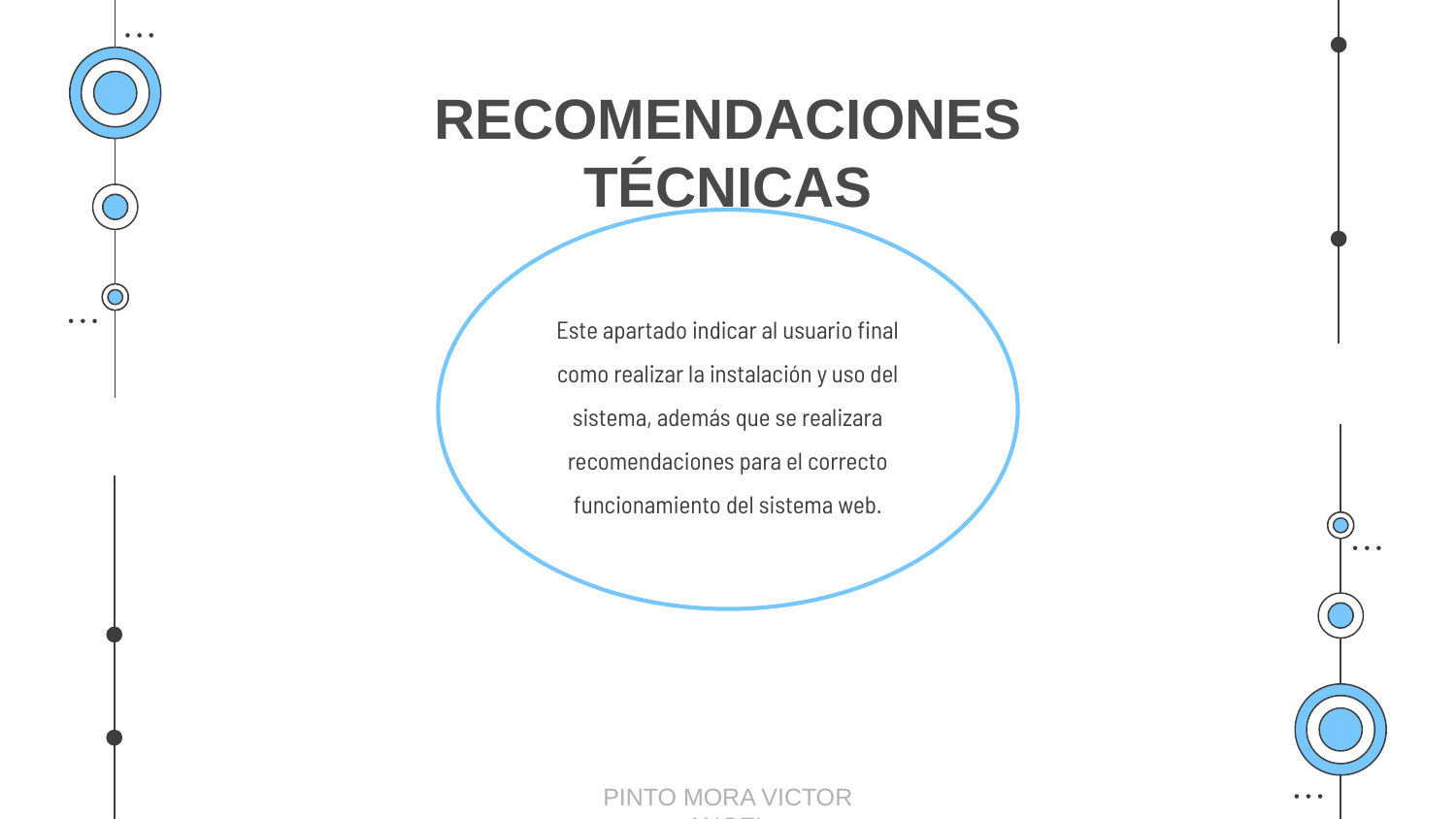

# RECOMENDACIONES TÉCNICAS
Este apartado indicar al usuario final como realizar la instalación y uso del sistema, además que se realizara recomendaciones para el correcto funcionamiento del sistema web.
PINTO MORA VICTOR ANGEL